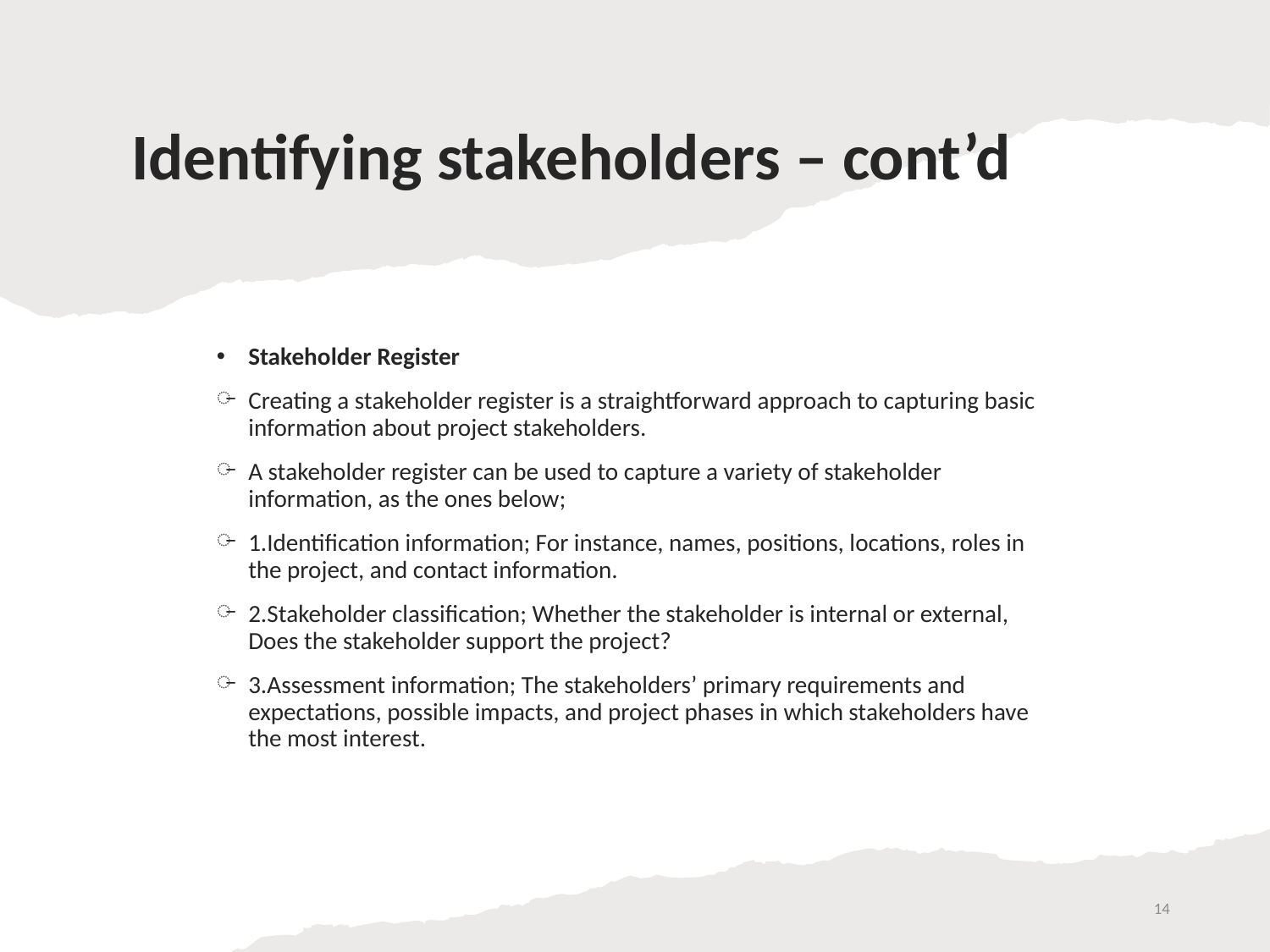

# Identifying stakeholders – cont’d
Stakeholder Register
Creating a stakeholder register is a straightforward approach to capturing basic information about project stakeholders.
A stakeholder register can be used to capture a variety of stakeholder information, as the ones below;
1.Identification information; For instance, names, positions, locations, roles in the project, and contact information.
2.Stakeholder classification; Whether the stakeholder is internal or external, Does the stakeholder support the project?
3.Assessment information; The stakeholders’ primary requirements and expectations, possible impacts, and project phases in which stakeholders have the most interest.

14